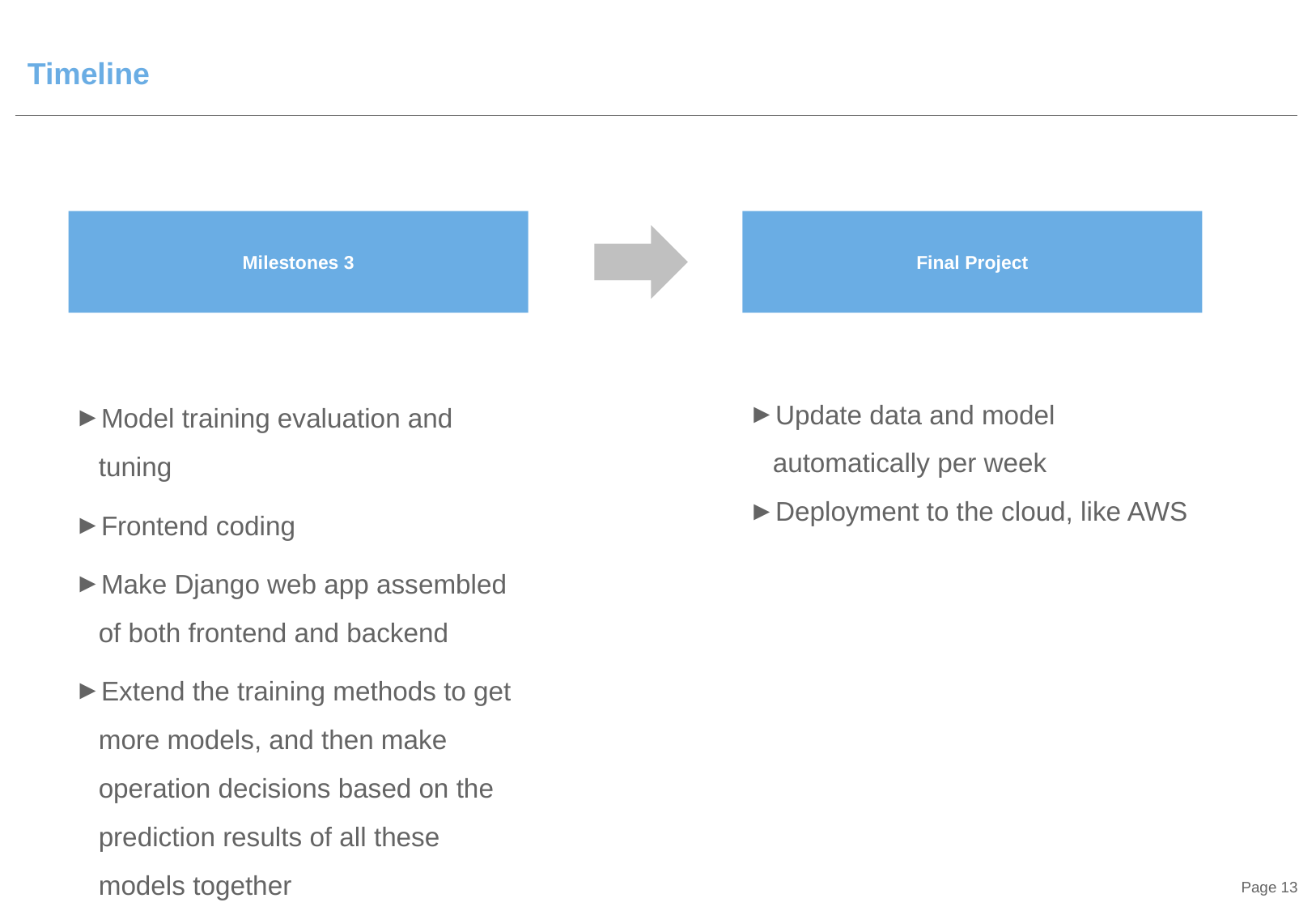

# Timeline
Milestones 3
Final Project

Update data and model automatically per week
Deployment to the cloud, like AWS
Model training evaluation and tuning
Frontend coding
Make Django web app assembled of both frontend and backend
Extend the training methods to get more models, and then make operation decisions based on the prediction results of all these models together